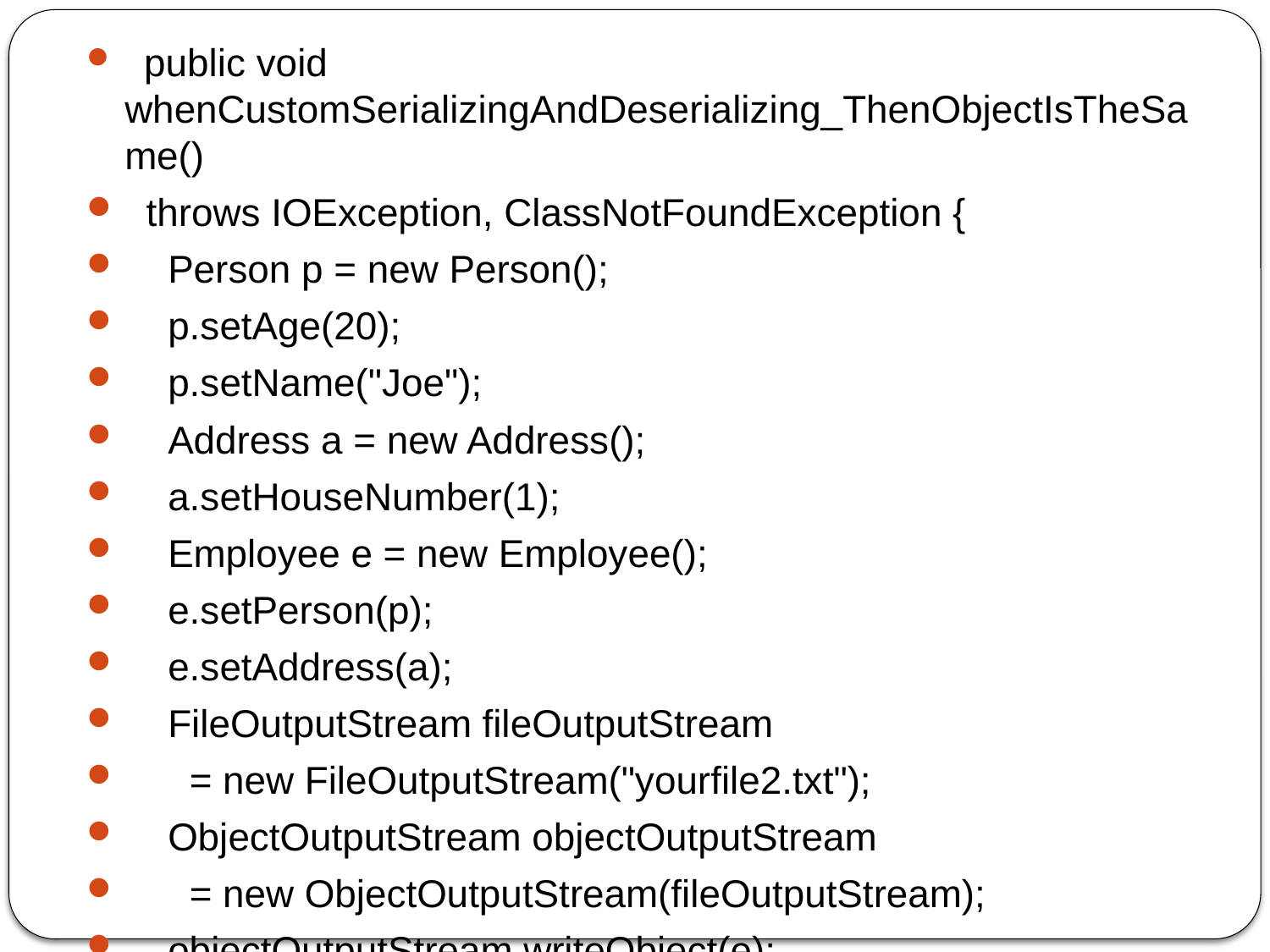

public void whenCustomSerializingAndDeserializing_ThenObjectIsTheSame()
  throws IOException, ClassNotFoundException {
    Person p = new Person();
    p.setAge(20);
    p.setName("Joe");
    Address a = new Address();
    a.setHouseNumber(1);
    Employee e = new Employee();
    e.setPerson(p);
    e.setAddress(a);
    FileOutputStream fileOutputStream
      = new FileOutputStream("yourfile2.txt");
    ObjectOutputStream objectOutputStream
      = new ObjectOutputStream(fileOutputStream);
    objectOutputStream.writeObject(e);